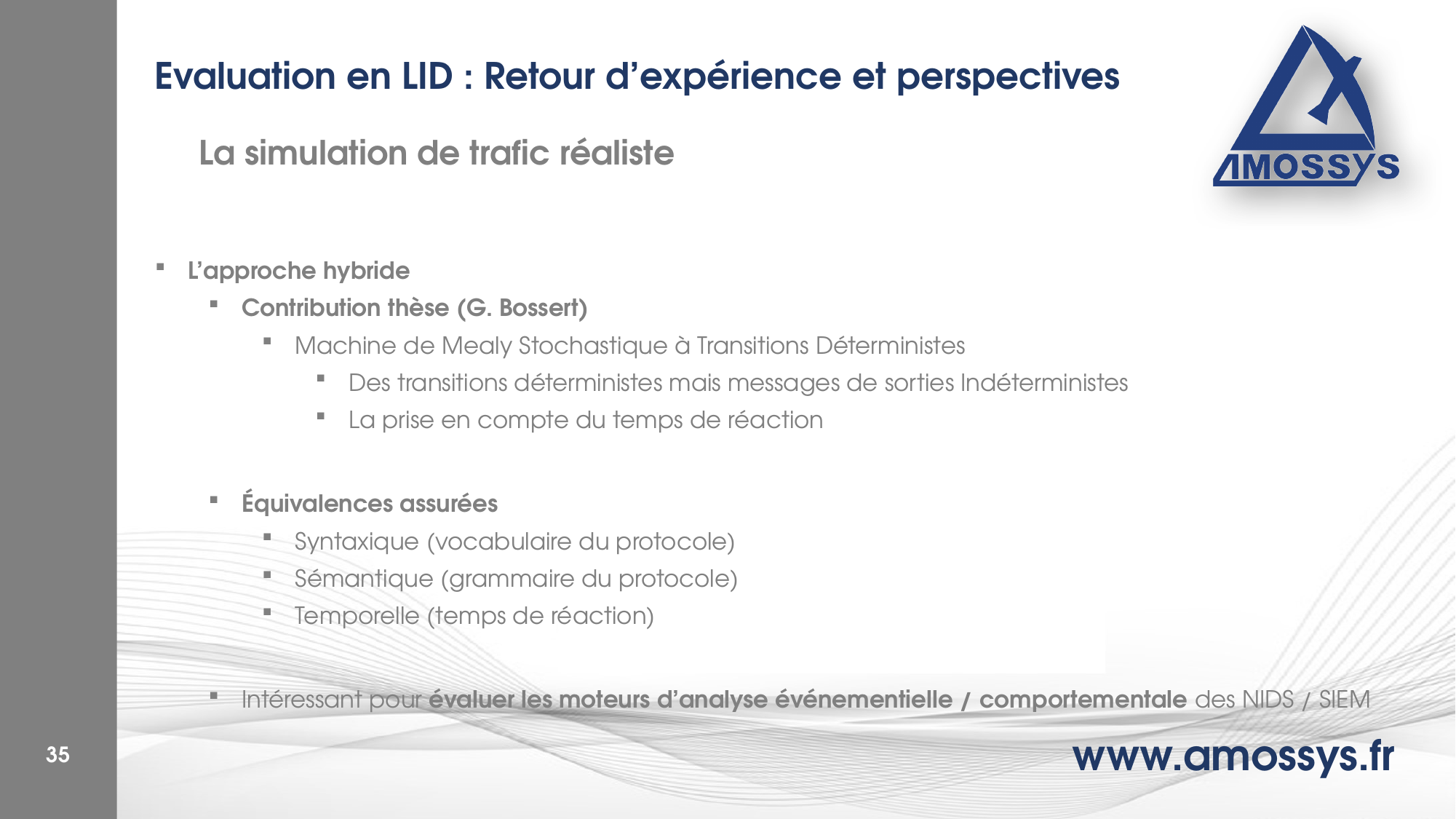

# Evaluation en LID : Retour d’expérience et perspectives
La simulation de trafic réaliste
L’approche hybride
Contribution thèse (G. Bossert)
Machine de Mealy Stochastique à Transitions Déterministes
Des transitions déterministes mais messages de sorties Indéterministes
La prise en compte du temps de réaction

Équivalences assurées
Syntaxique (vocabulaire du protocole)
Sémantique (grammaire du protocole)
Temporelle (temps de réaction)

Intéressant pour évaluer les moteurs d’analyse événementielle / comportementale des NIDS / SIEM

35